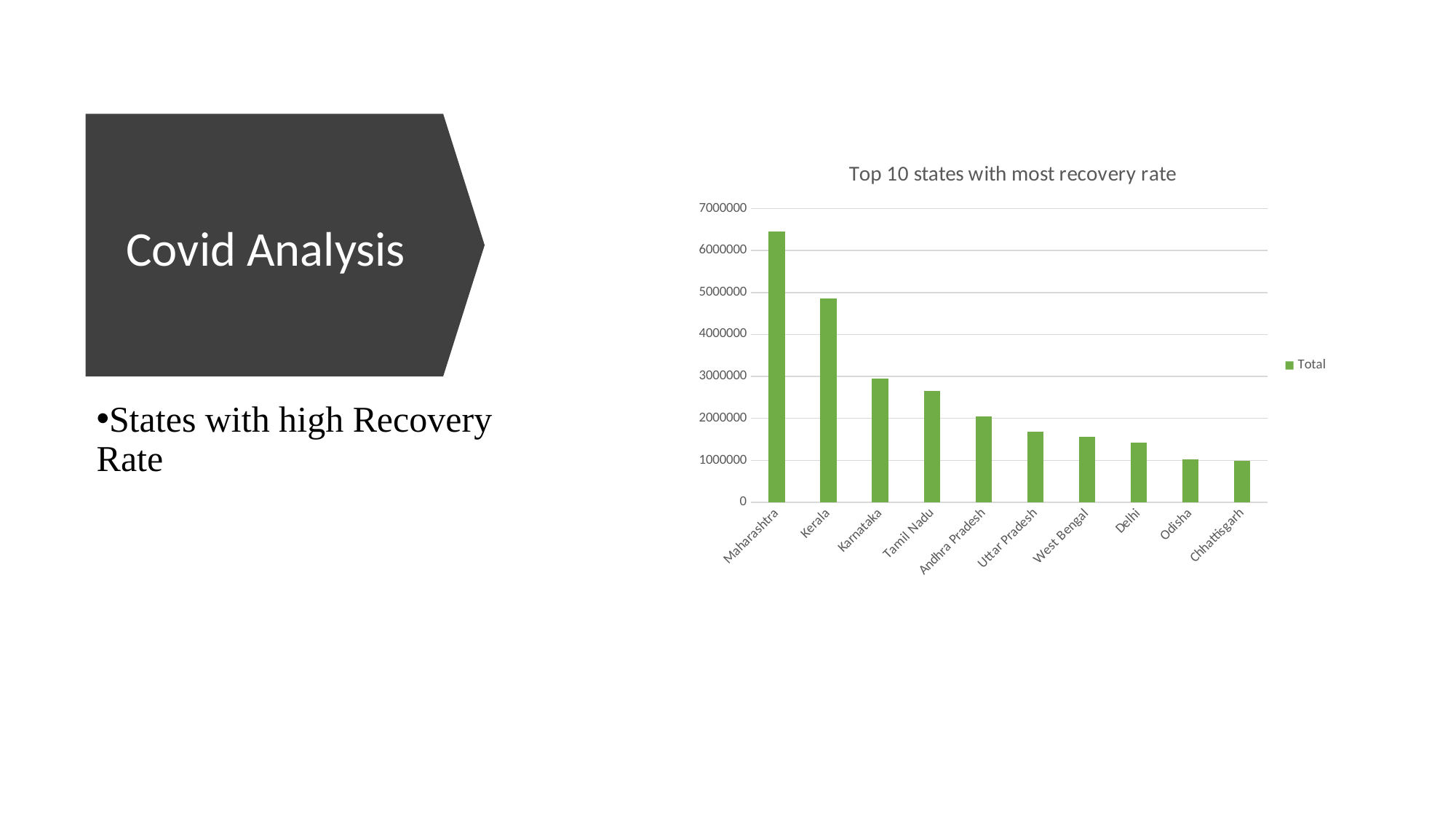

# Covid Analysis

### Chart: Top 10 states with most recovery rate

| Category | Total |
|---|---|
| Maharashtra | 6450585.0 |
| Kerala | 4857181.0 |
| Karnataka | 2941578.0 |
| Tamil Nadu | 2655015.0 |
| Andhra Pradesh | 2047722.0 |
| Uttar Pradesh | 1687151.0 |
| West Bengal | 1565471.0 |
| Delhi | 1414431.0 |
| Odisha | 1029147.0 |
| Chhattisgarh | 992159.0 |
States with high Recovery Rate